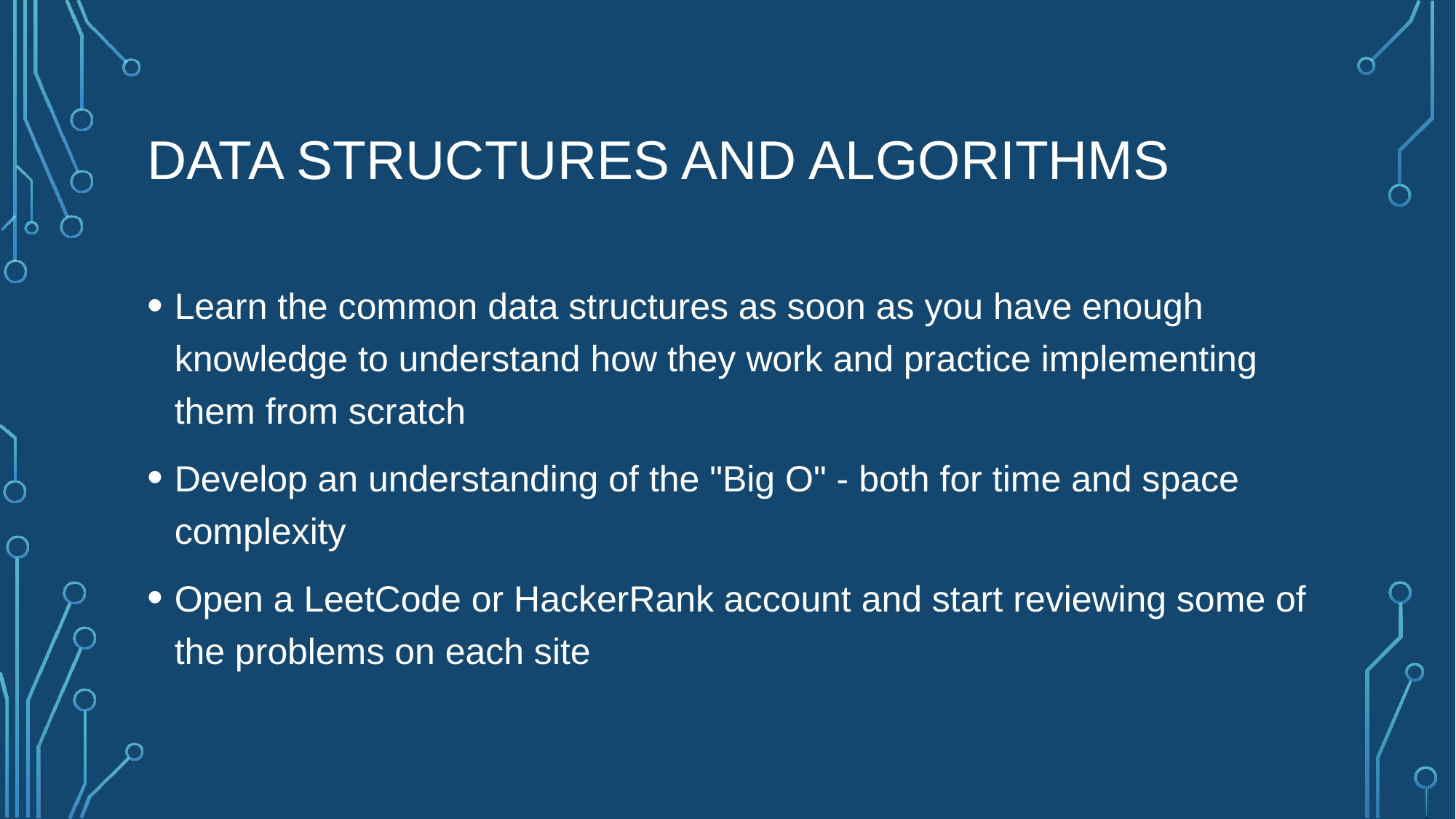

# Data structures and algorithms
Learn the common data structures as soon as you have enough knowledge to understand how they work and practice implementing them from scratch
Develop an understanding of the "Big O" - both for time and space complexity
Open a LeetCode or HackerRank account and start reviewing some of the problems on each site